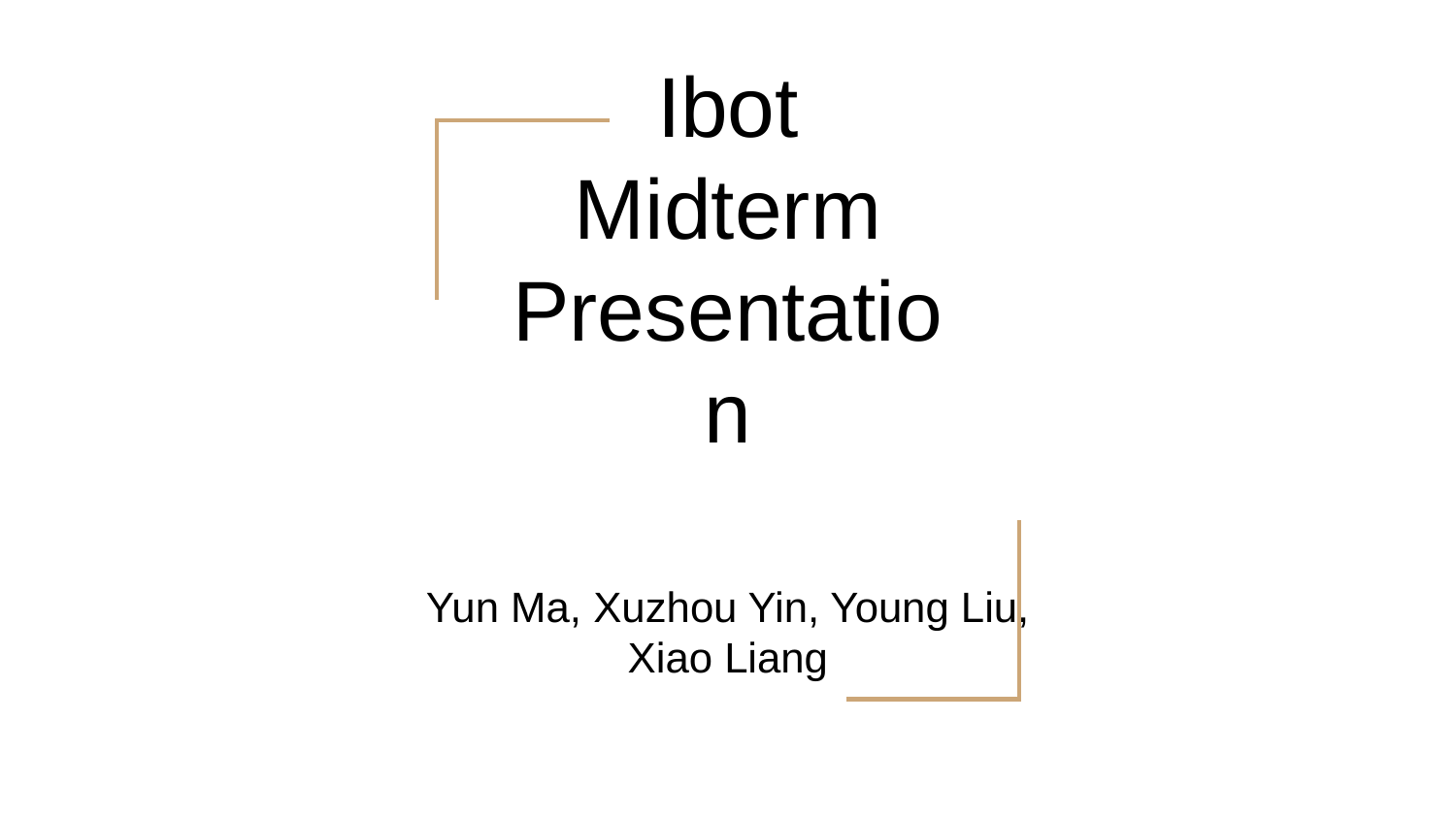

# Ibot
Midterm
Presentation
Yun Ma, Xuzhou Yin, Young Liu, Xiao Liang